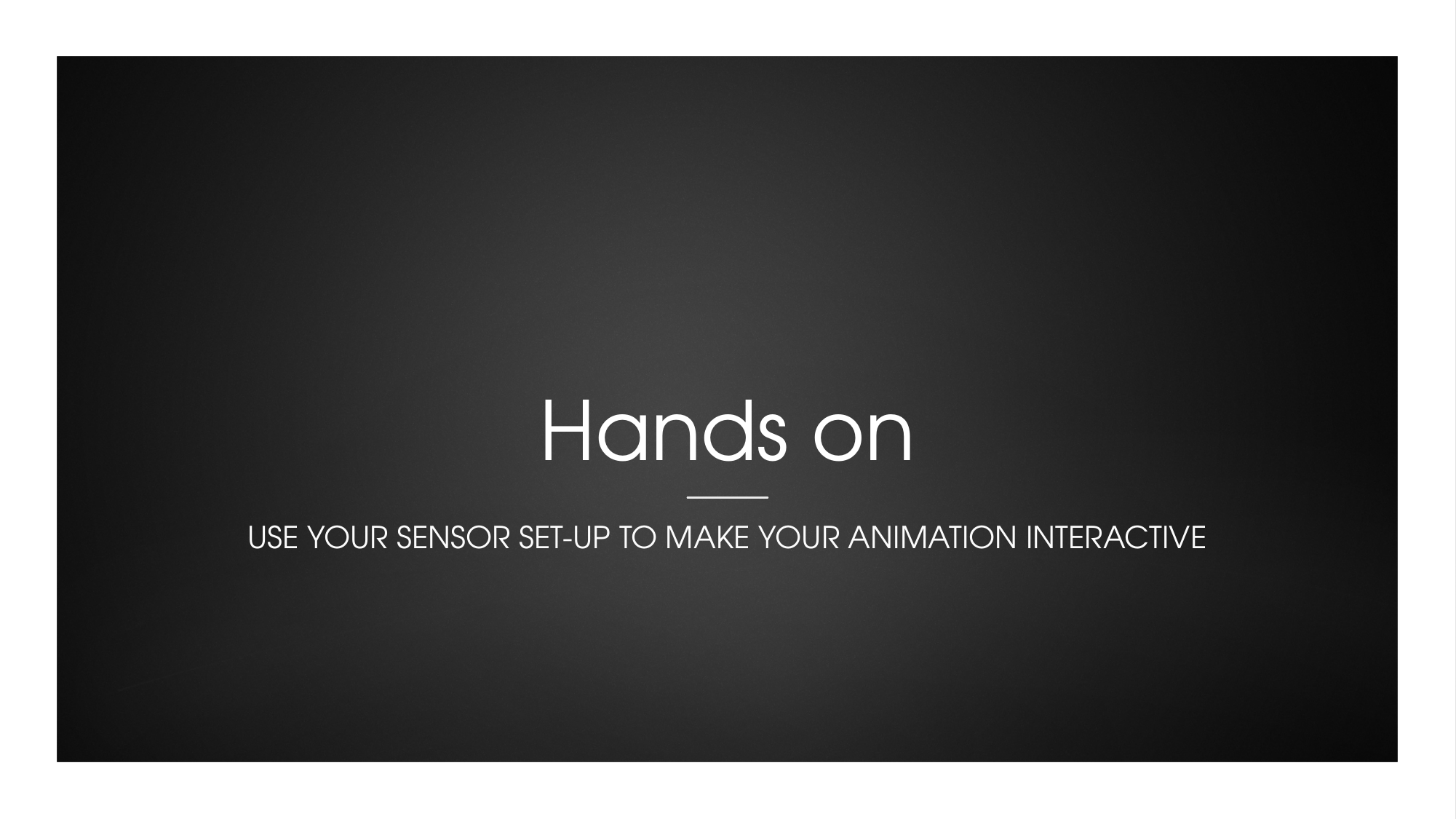

# Hands on
Use your sensor set-up to make your animation interactive